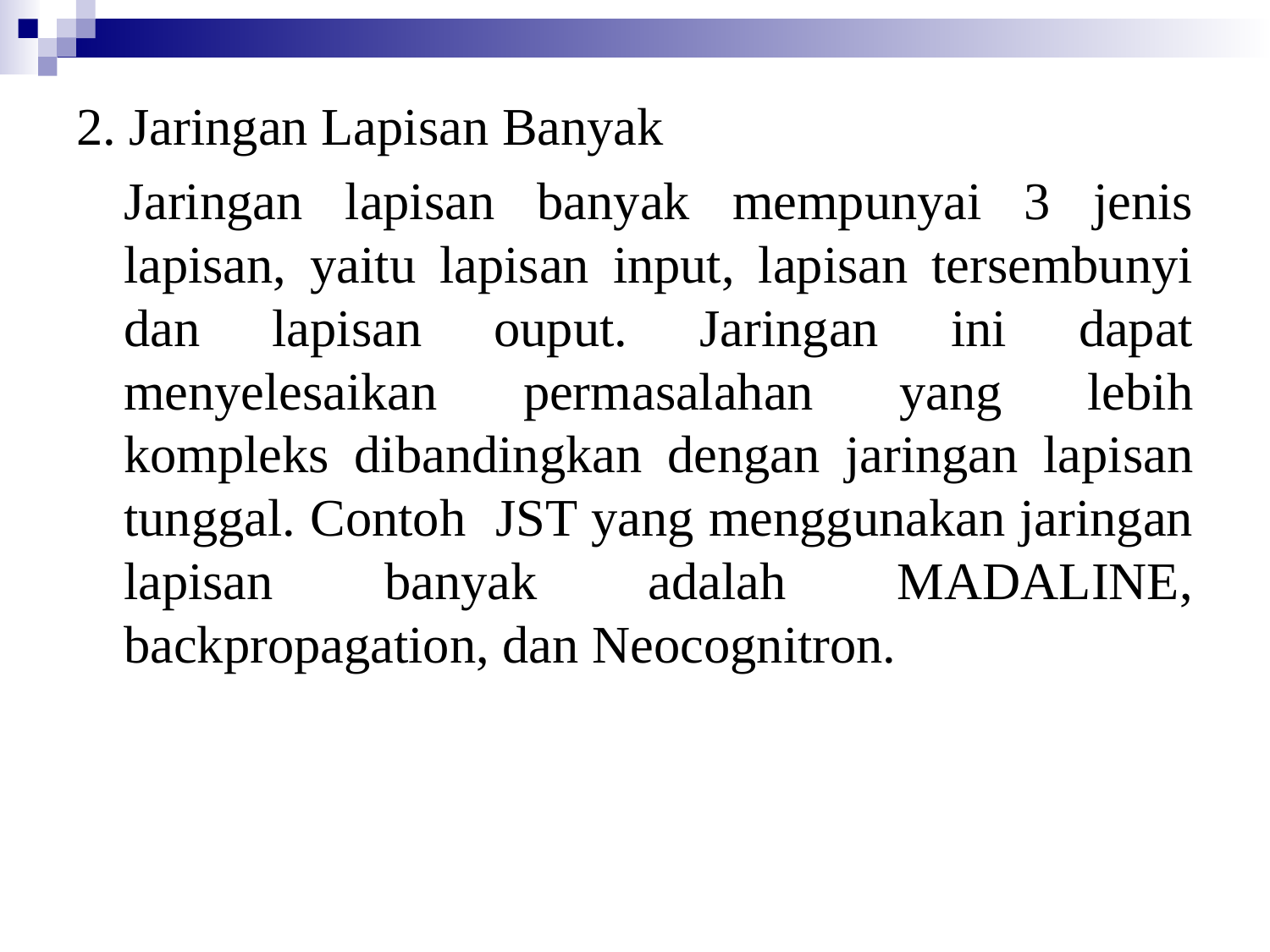

2. Jaringan Lapisan Banyak
	Jaringan lapisan banyak mempunyai 3 jenis lapisan, yaitu lapisan input, lapisan tersembunyi dan lapisan ouput. Jaringan ini dapat menyelesaikan permasalahan yang lebih kompleks dibandingkan dengan jaringan lapisan tunggal. Contoh  JST yang menggunakan jaringan lapisan banyak adalah MADALINE, backpropagation, dan Neocognitron.